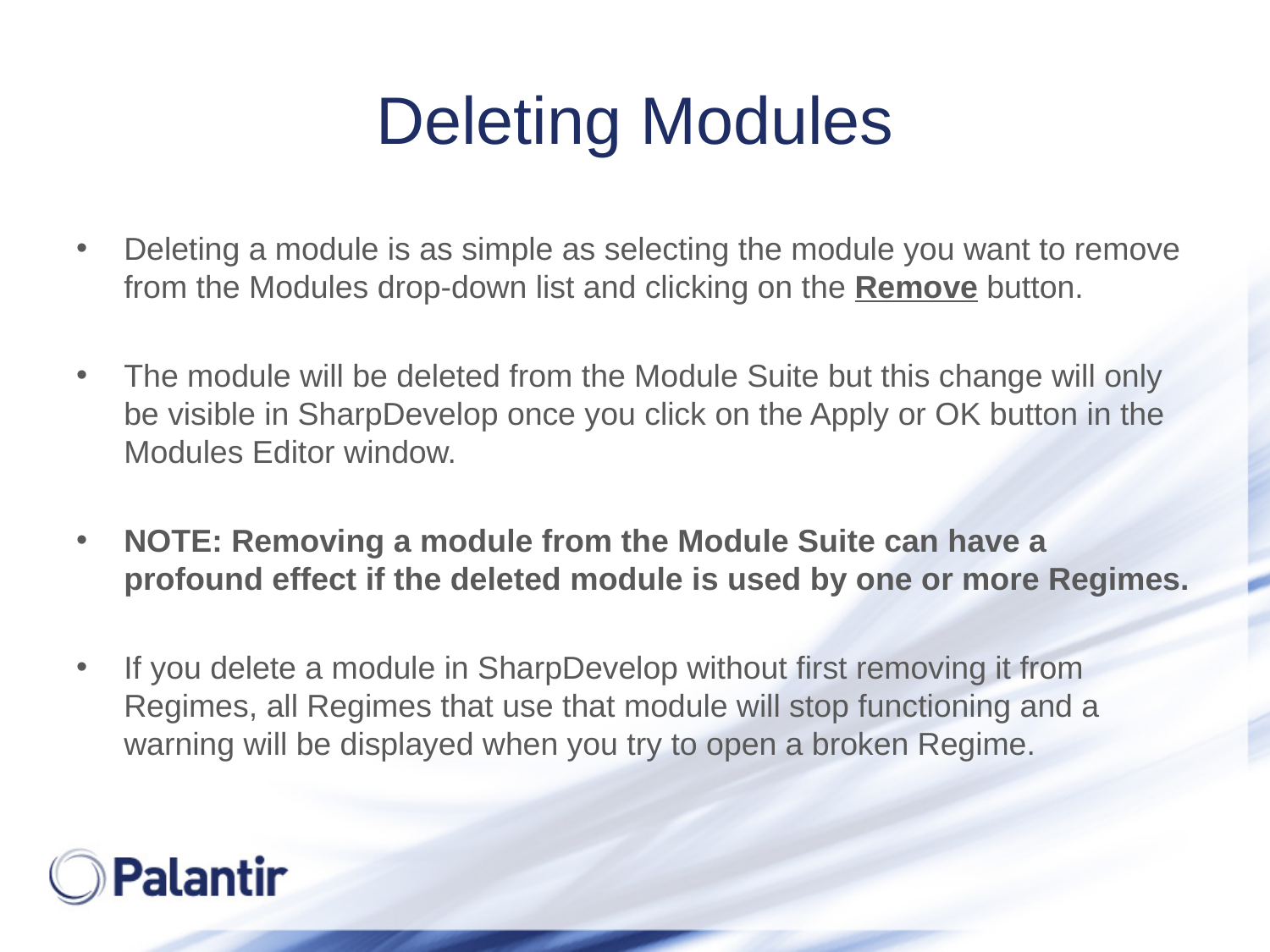

# Deleting Modules
Deleting a module is as simple as selecting the module you want to remove from the Modules drop-down list and clicking on the Remove button.

The module will be deleted from the Module Suite but this change will only be visible in SharpDevelop once you click on the Apply or OK button in the Modules Editor window.

NOTE: Removing a module from the Module Suite can have a profound effect if the deleted module is used by one or more Regimes.

If you delete a module in SharpDevelop without first removing it from Regimes, all Regimes that use that module will stop functioning and a warning will be displayed when you try to open a broken Regime.